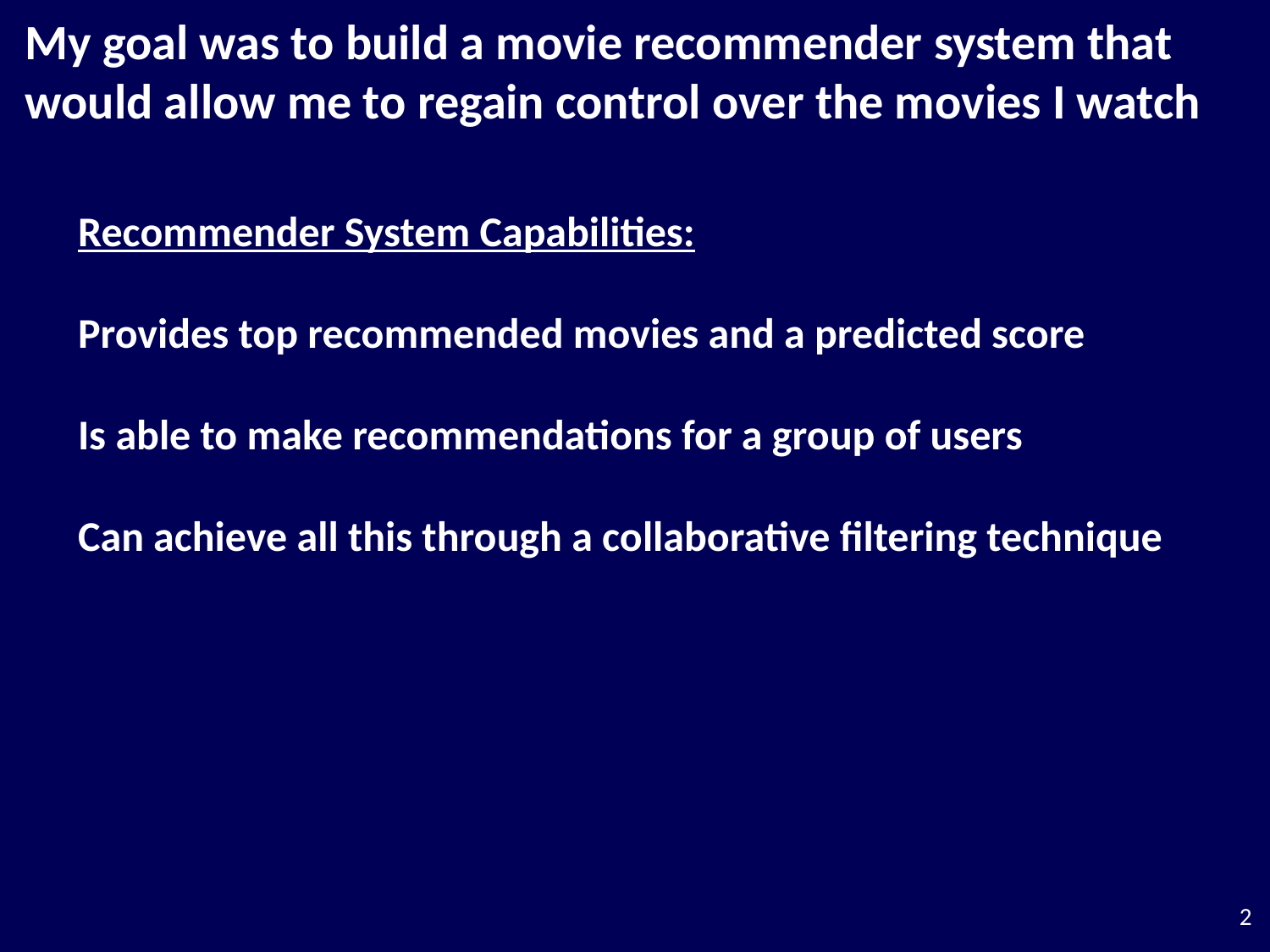

# My goal was to build a movie recommender system that would allow me to regain control over the movies I watch
Recommender System Capabilities:

Provides top recommended movies and a predicted score

Is able to make recommendations for a group of users

Can achieve all this through a collaborative filtering technique

2